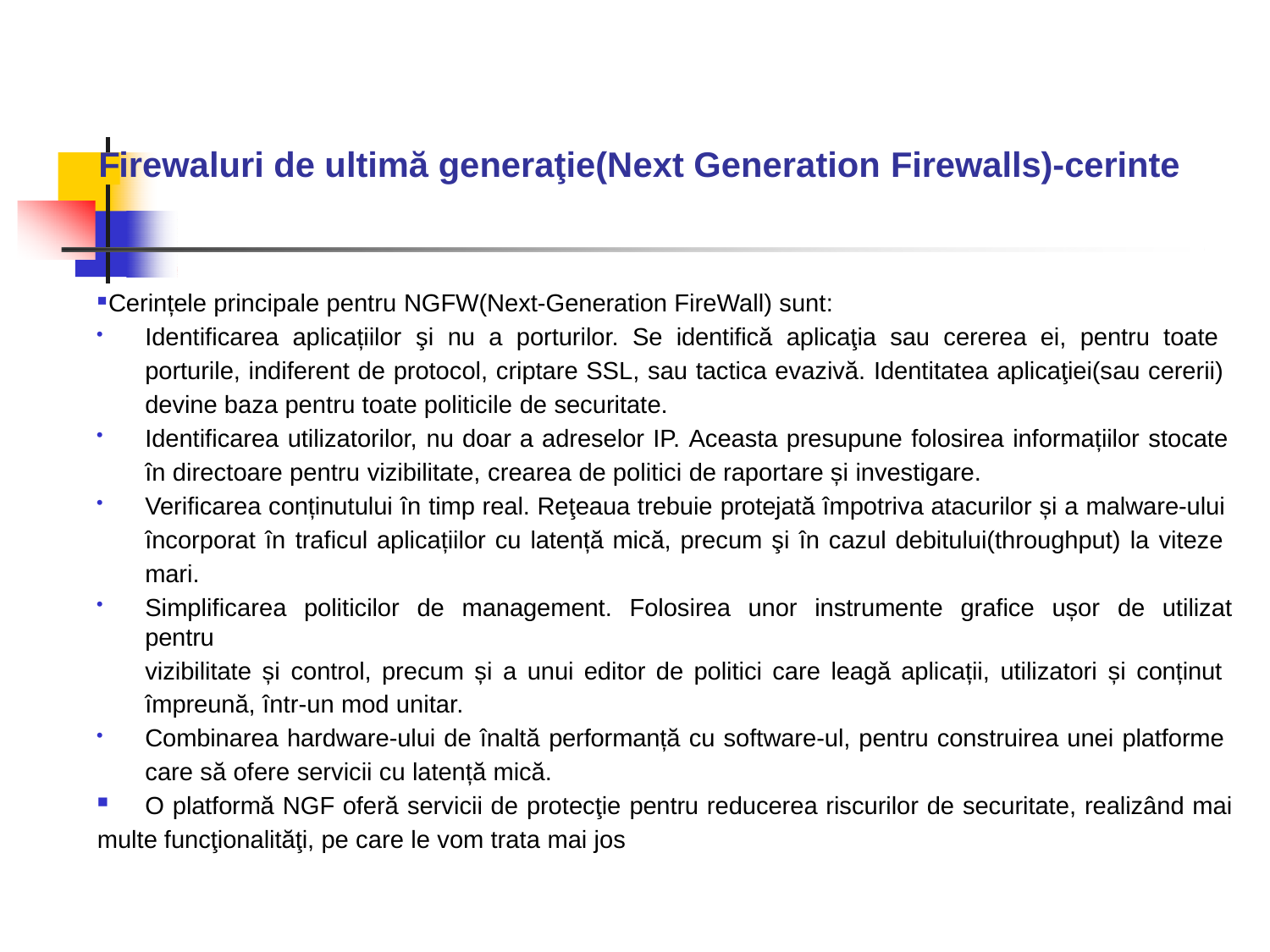

# irewaluri de ultimă generaţie(Next Generation Firewalls)-cerinte
F

Cerințele principale pentru NGFW(Next-Generation FireWall) sunt:
Identificarea aplicațiilor şi nu a porturilor. Se identifică aplicaţia sau cererea ei, pentru toate  porturile, indiferent de protocol, criptare SSL, sau tactica evazivă. Identitatea aplicaţiei(sau cererii)  devine baza pentru toate politicile de securitate.
Identificarea utilizatorilor, nu doar a adreselor IP. Aceasta presupune folosirea informațiilor stocate
în directoare pentru vizibilitate, crearea de politici de raportare și investigare.
Verificarea conținutului în timp real. Reţeaua trebuie protejată împotriva atacurilor și a malware-ului  încorporat în traficul aplicațiilor cu latență mică, precum şi în cazul debitului(throughput) la viteze  mari.
Simplificarea politicilor de management. Folosirea unor instrumente grafice ușor de utilizat pentru
vizibilitate și control, precum și a unui editor de politici care leagă aplicații, utilizatori și conținut  împreună, într-un mod unitar.
Combinarea hardware-ului de înaltă performanță cu software-ul, pentru construirea unei platforme  care să ofere servicii cu latență mică.
O platformă NGF oferă servicii de protecţie pentru reducerea riscurilor de securitate, realizând mai
multe funcţionalităţi, pe care le vom trata mai jos